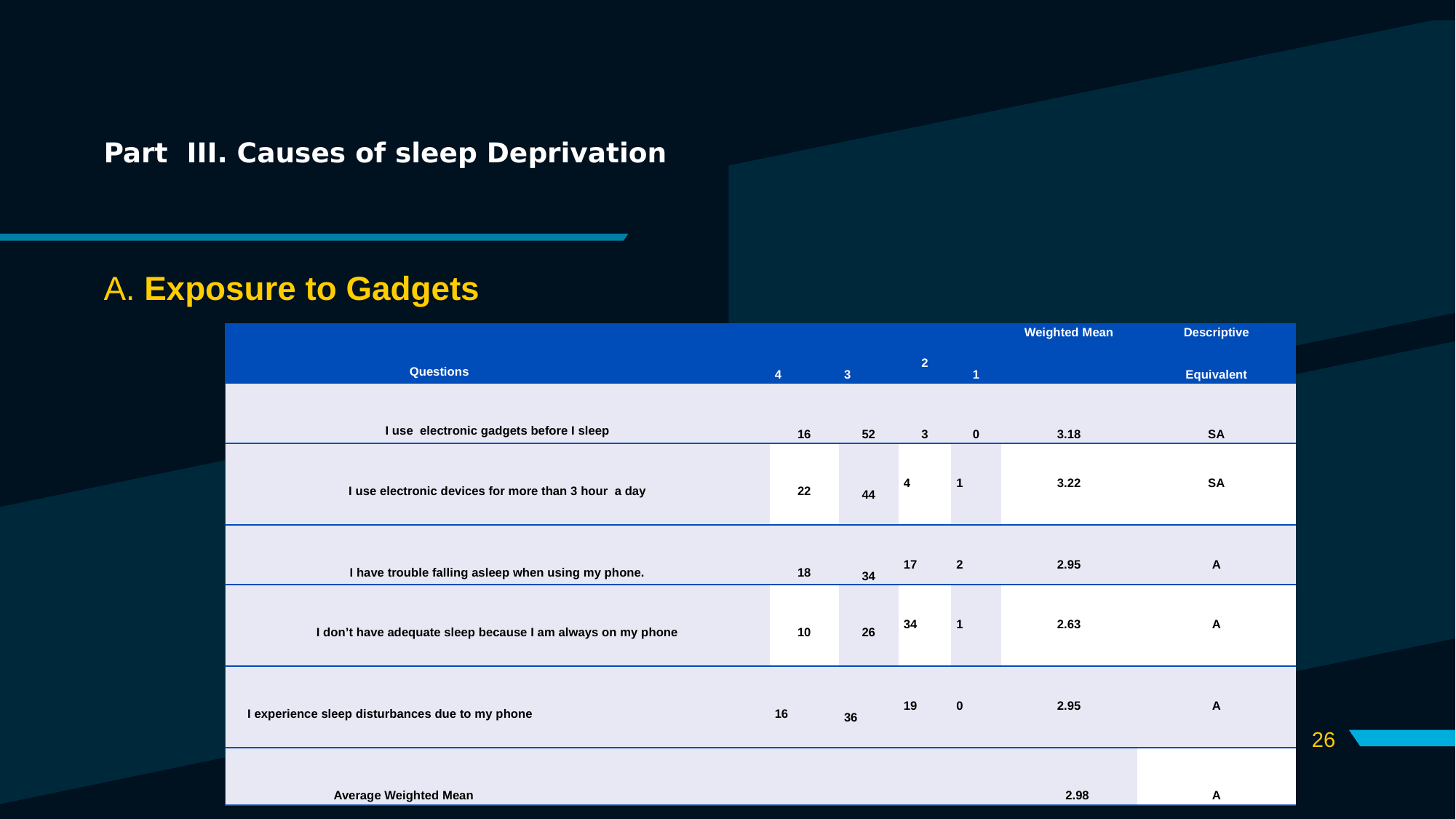

# Part  III. Causes of sleep Deprivation
A. Exposure to Gadgets

| Questions | 4 | 3 | 2 | 1 | Weighted Mean |  | Descriptive Equivalent |
| --- | --- | --- | --- | --- | --- | --- | --- |
| I use electronic gadgets before I sleep | 16 | 52 | 3 | 0 | 3.18 |  | SA |
| I use electronic devices for more than 3 hour a day | 22 | 44 | 4 | 1 | 3.22 |  | SA |
| I have trouble falling asleep when using my phone. | 18 | 34 | 17 | 2 | 2.95 |  | A |
| I don’t have adequate sleep because I am always on my phone | 10 | 26 | 34 | 1 | 2.63 |  | A |
| I experience sleep disturbances due to my phone | 16 | 36 | 19 | 0 | 2.95 |  | A |
| Average Weighted Mean |  |  |  |  |  | 2.98 | A |
26